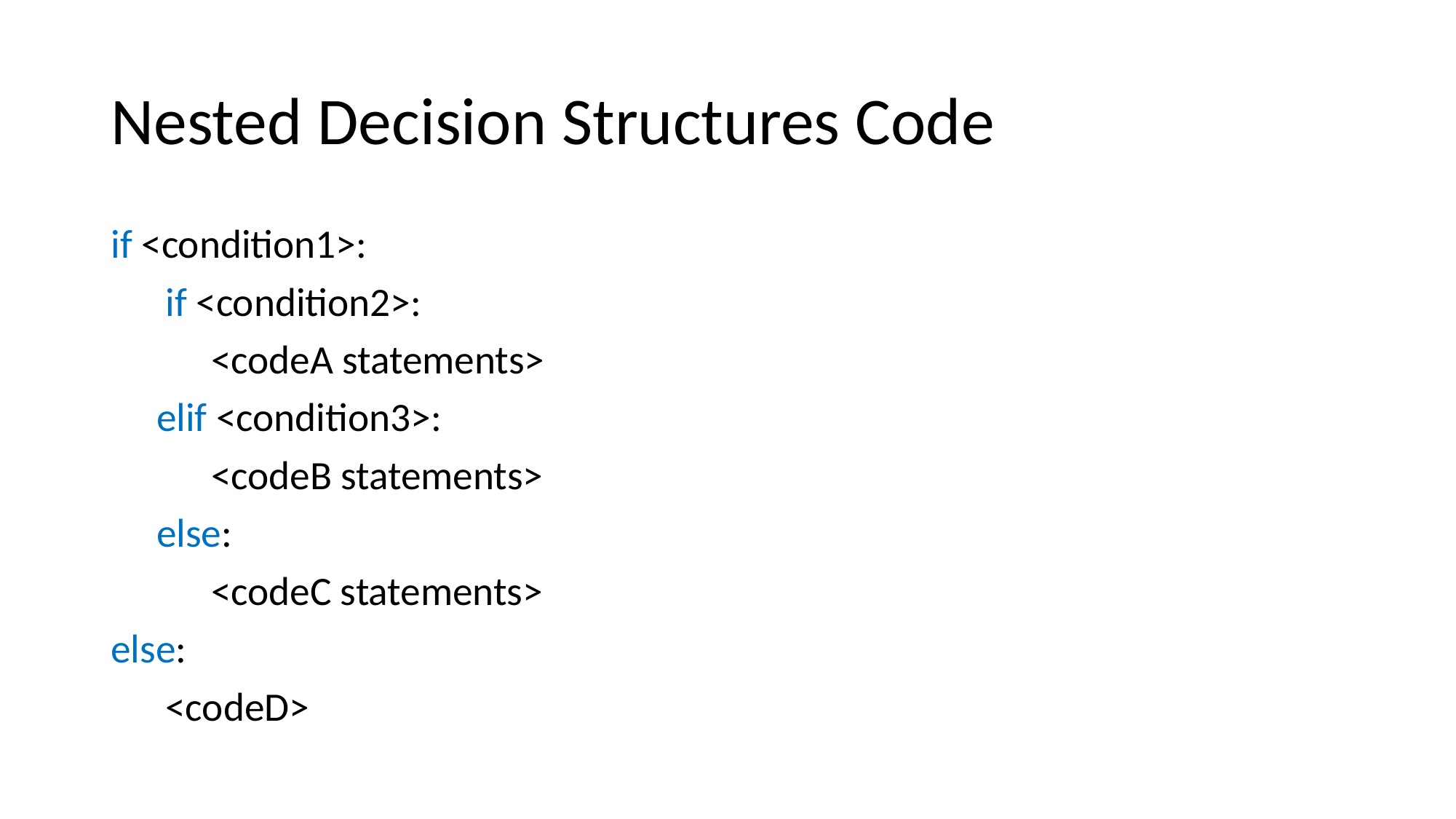

# Nested Decision Structures Code
if <condition1>:
      if <condition2>:
           <codeA statements>
     elif <condition3>:
           <codeB statements>
     else:
           <codeC statements>
else:
      <codeD>